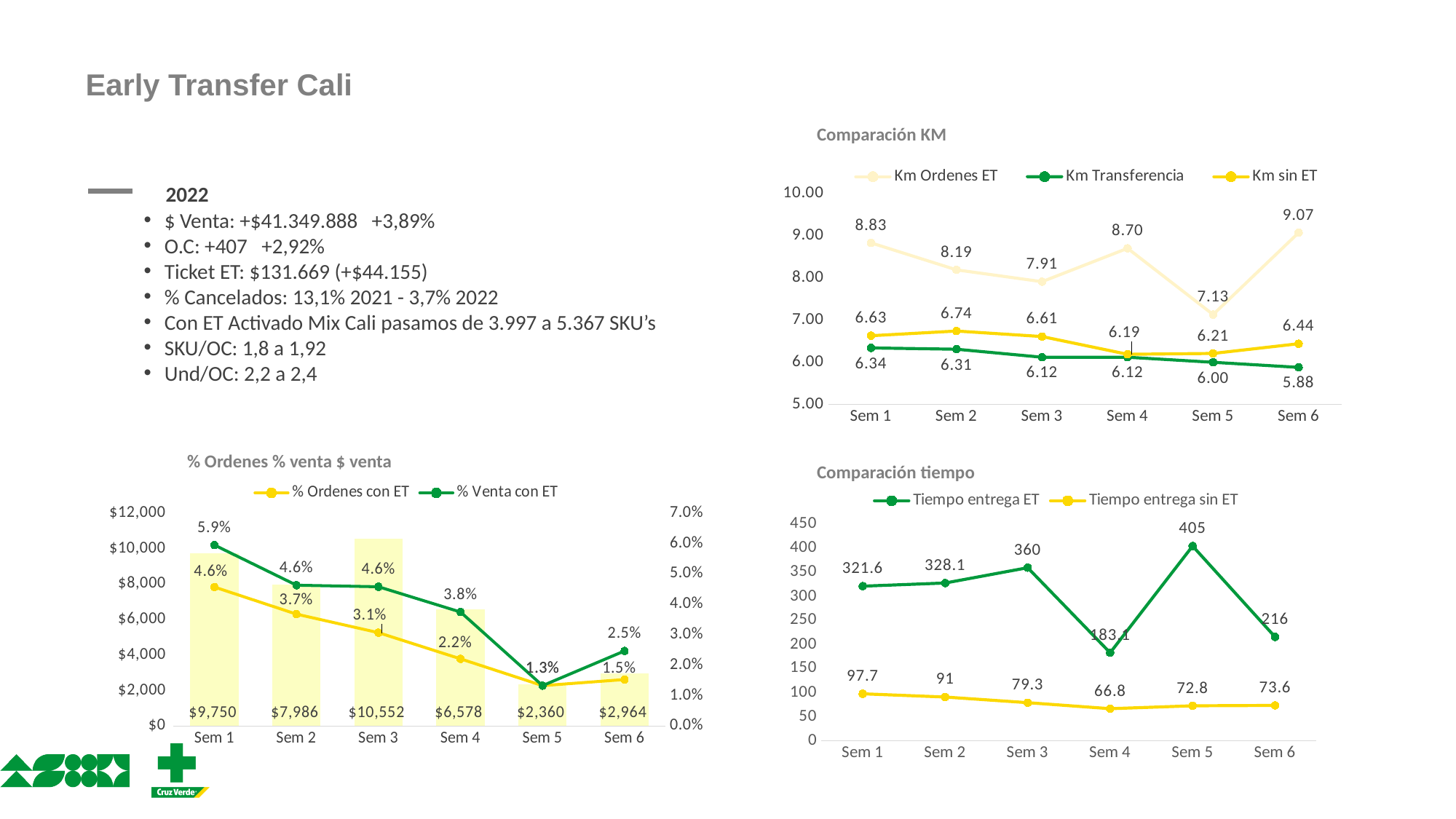

# Early Transfer Cali
Comparación KM

### Chart

| Category | Km Ordenes ET | Km Transferencia | Km sin ET |
|---|---|---|---|
| Sem 1 | 8.83 | 6.34 | 6.63 |
| Sem 2 | 8.19 | 6.31 | 6.74 |
| Sem 3 | 7.91 | 6.12 | 6.61 |
| Sem 4 | 8.7 | 6.12 | 6.19 |
| Sem 5 | 7.13 | 6.0 | 6.21 |
| Sem 6 | 9.07 | 5.88 | 6.44 |
    2022
$ Venta: +$41.349.888   +3,89%
O.C: +407   +2,92%
Ticket ET: $131.669 (+$44.155)
% Cancelados: 13,1% 2021 - 3,7% 2022
Con ET Activado Mix Cali pasamos de 3.997 a 5.367 SKU’s
SKU/OC: 1,8 a 1,92
Und/OC: 2,2 a 2,4

% Ordenes % venta $ venta

Comparación tiempo

### Chart

| Category | $ Ventas ET | % Ordenes con ET | % Venta con ET |
|---|---|---|---|
| Sem 1 | 9750.276 | 0.0457 | 0.0595 |
| Sem 2 | 7985.682 | 0.0368 | 0.0463 |
| Sem 3 | 10552.113 | 0.0307 | 0.0458 |
| Sem 4 | 6578.288 | 0.0221 | 0.0375 |
| Sem 5 | 2360.327 | 0.0133 | 0.0133 |
| Sem 6 | 2964.326 | 0.0153 | 0.0247 |

### Chart

| Category | Tiempo entrega ET | Tiempo entrega sin ET |
|---|---|---|
| Sem 1 | 321.6 | 97.7 |
| Sem 2 | 328.1 | 91.0 |
| Sem 3 | 360.0 | 79.3 |
| Sem 4 | 183.1 | 66.8 |
| Sem 5 | 405.0 | 72.8 |
| Sem 6 | 216.0 | 73.6 |